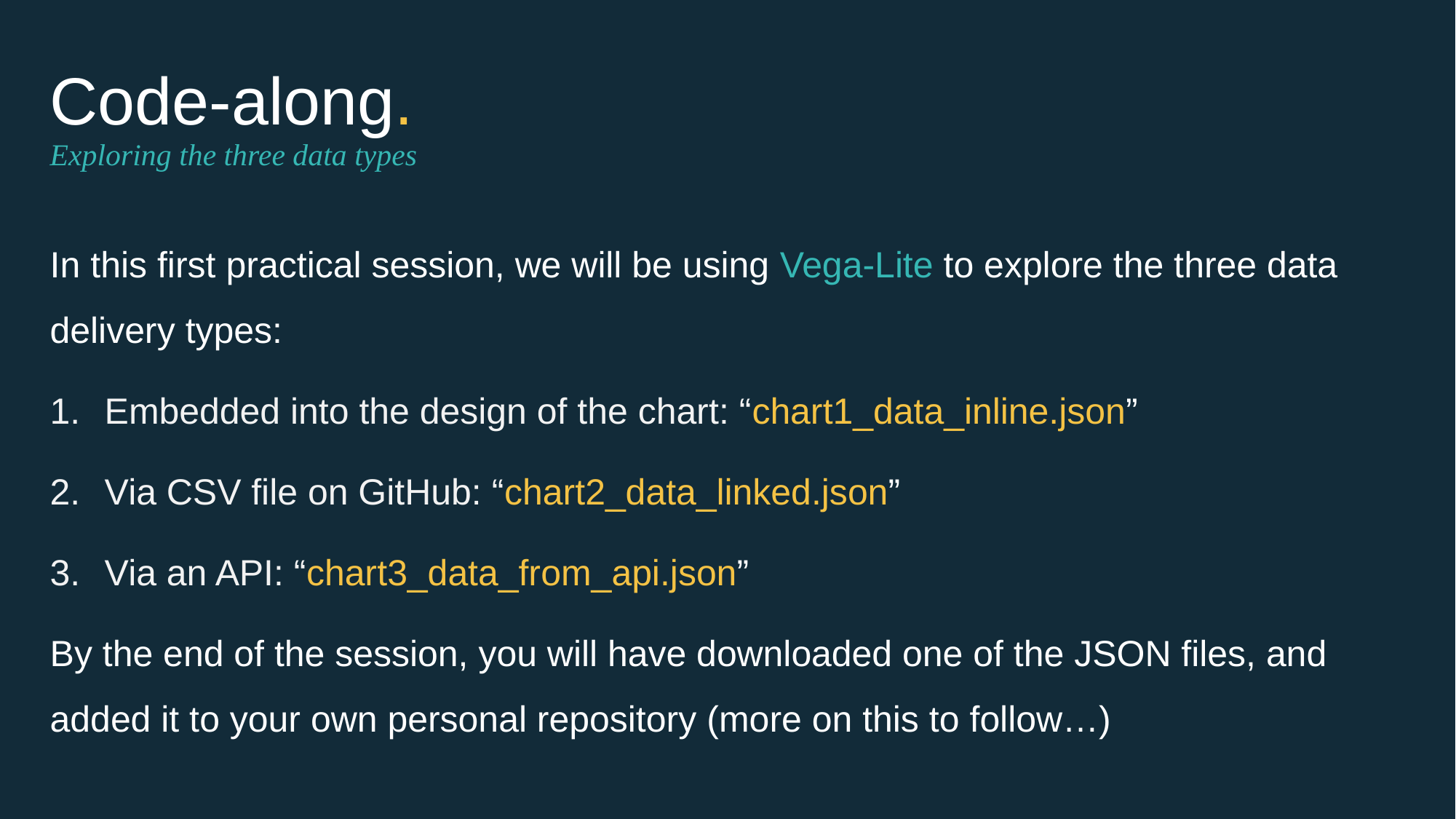

Code-along.
Exploring the three data types
In this first practical session, we will be using Vega-Lite to explore the three data delivery types:
Embedded into the design of the chart: “chart1_data_inline.json”
Via CSV file on GitHub: “chart2_data_linked.json”
Via an API: “chart3_data_from_api.json”
By the end of the session, you will have downloaded one of the JSON files, and added it to your own personal repository (more on this to follow…)